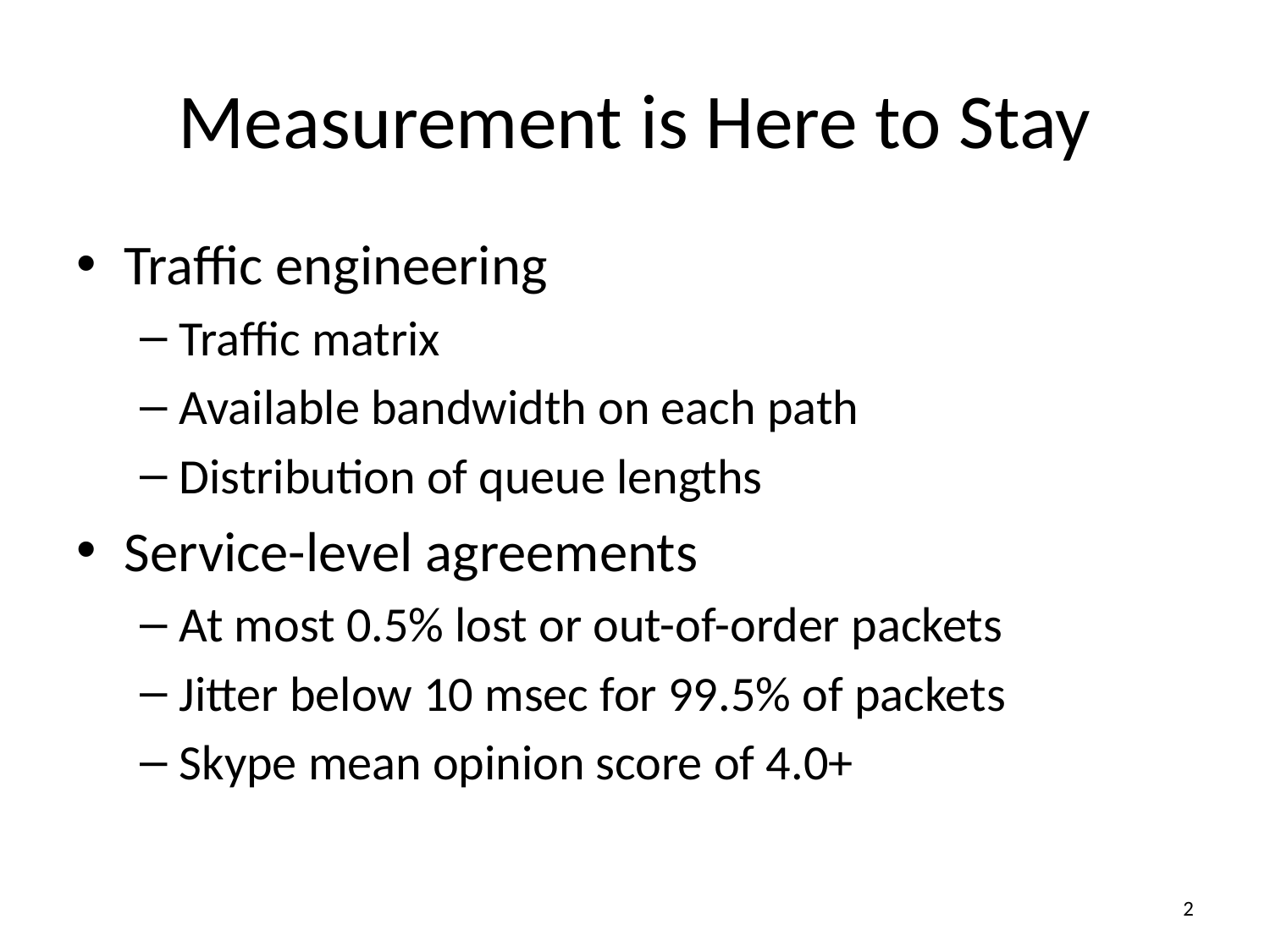

# Measurement is Here to Stay
Traffic engineering
Traffic matrix
Available bandwidth on each path
Distribution of queue lengths
Service-level agreements
At most 0.5% lost or out-of-order packets
Jitter below 10 msec for 99.5% of packets
Skype mean opinion score of 4.0+

2